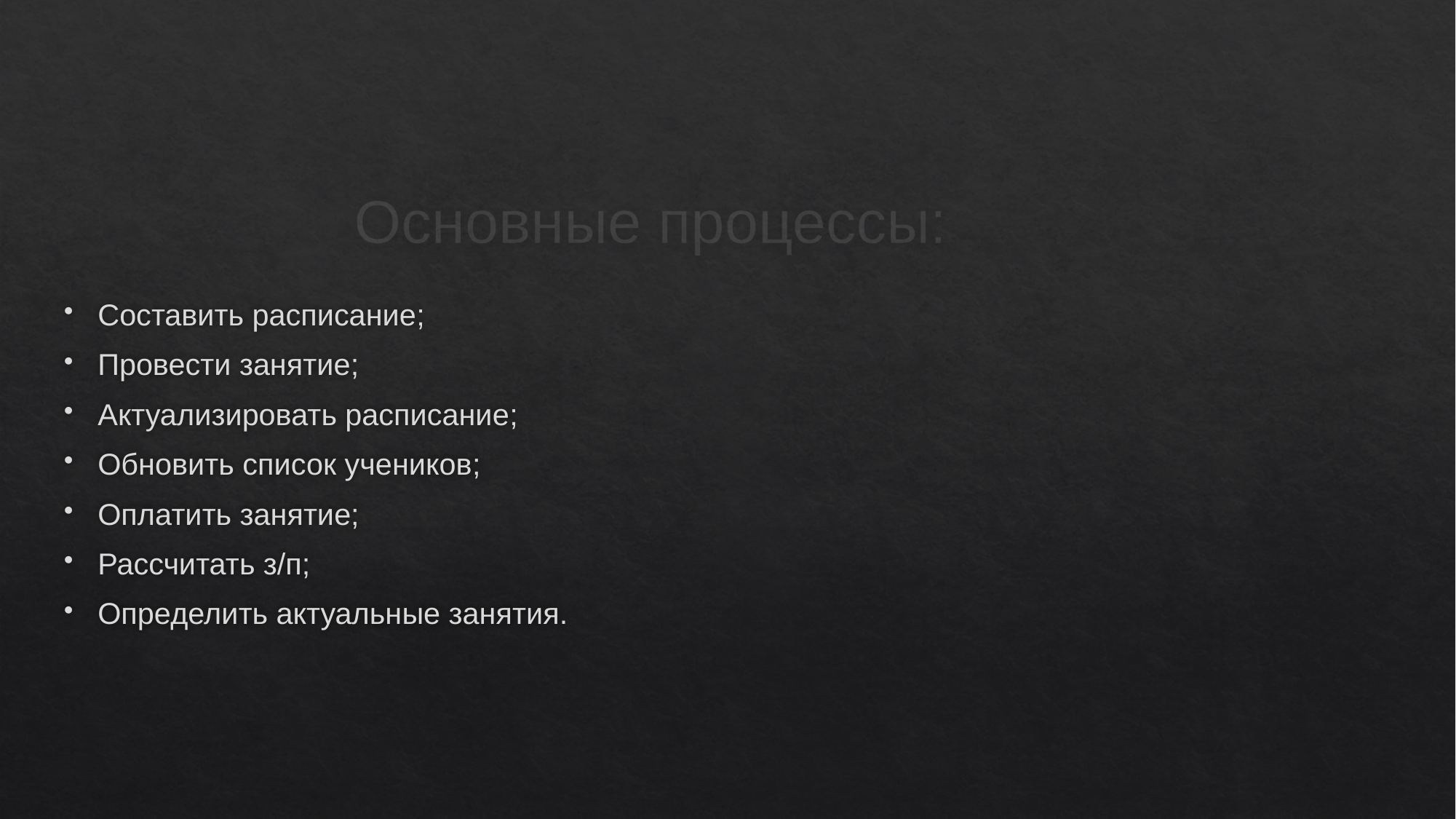

# Основные процессы:
Составить расписание;
Провести занятие;
Актуализировать расписание;
Обновить список учеников;
Оплатить занятие;
Рассчитать з/п;
Определить актуальные занятия.